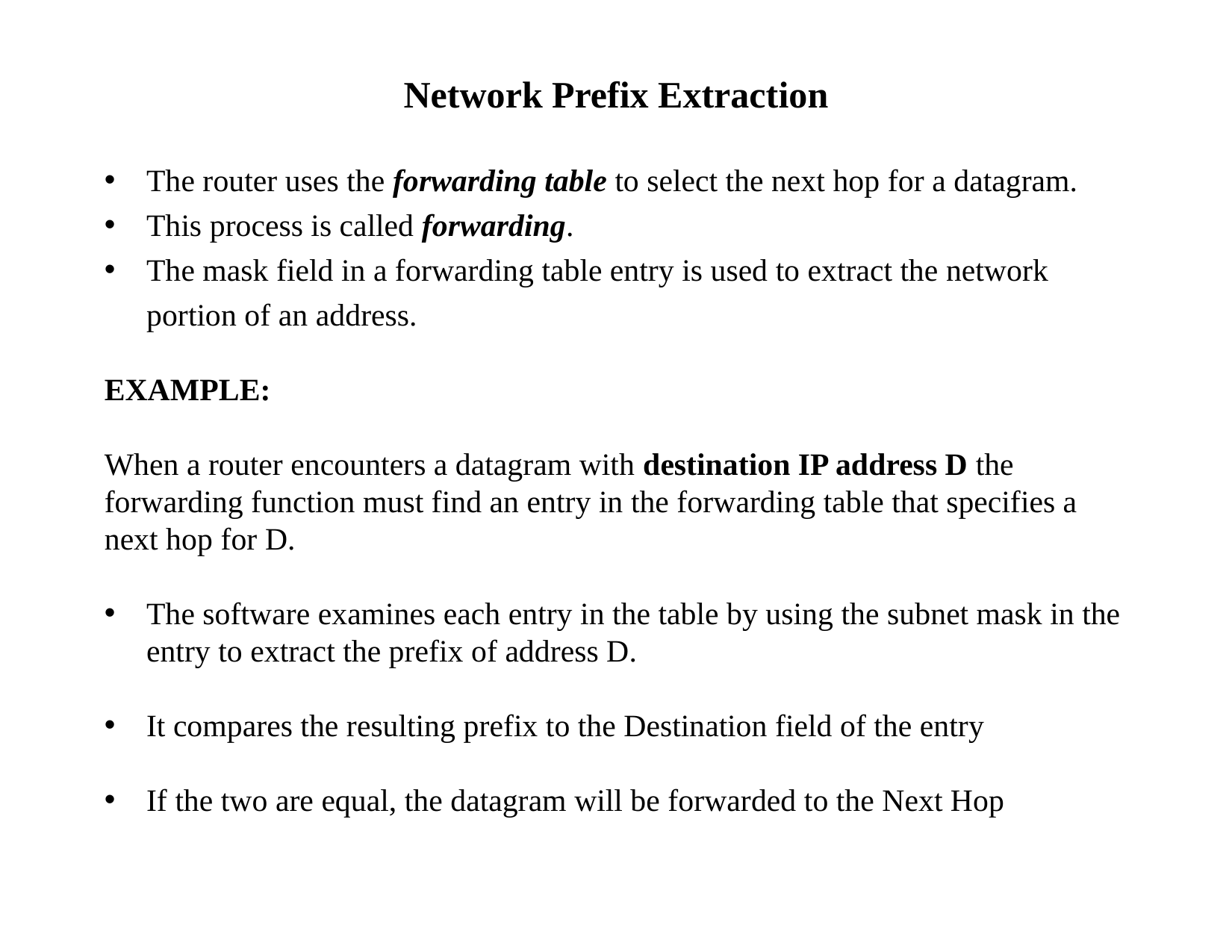

Network Prefix Extraction

The router uses the forwarding table to select the next hop for a datagram.
This process is called forwarding.
The mask field in a forwarding table entry is used to extract the network portion of an address.

EXAMPLE:

When a router encounters a datagram with destination IP address D the forwarding function must find an entry in the forwarding table that specifies a next hop for D.

The software examines each entry in the table by using the subnet mask in the entry to extract the prefix of address D.

It compares the resulting prefix to the Destination field of the entry

If the two are equal, the datagram will be forwarded to the Next Hop